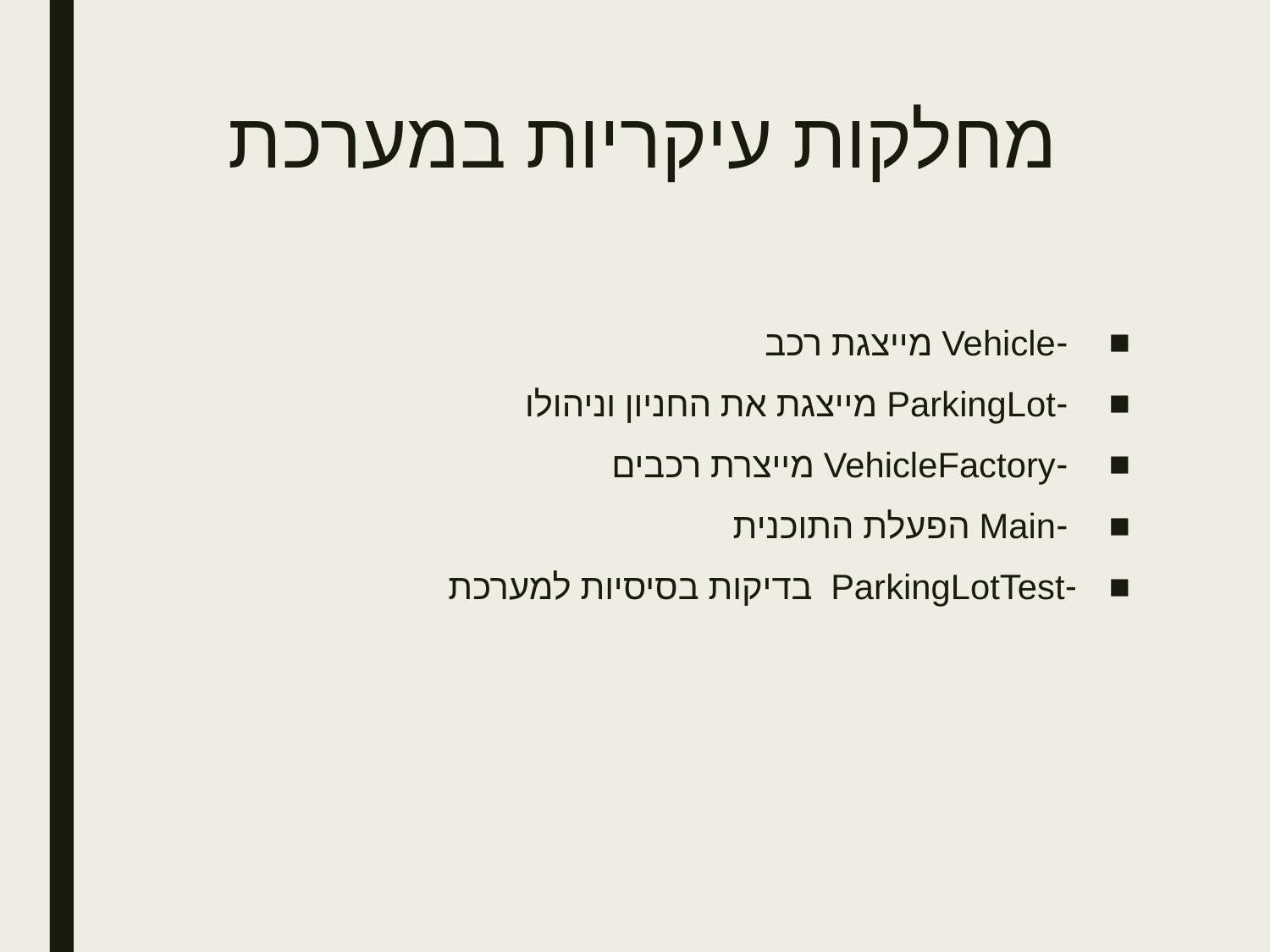

# מחלקות עיקריות במערכת
 -Vehicle מייצגת רכב
 -ParkingLot מייצגת את החניון וניהולו
 -VehicleFactory מייצרת רכבים
 -Main הפעלת התוכנית
-ParkingLotTest  בדיקות בסיסיות למערכת